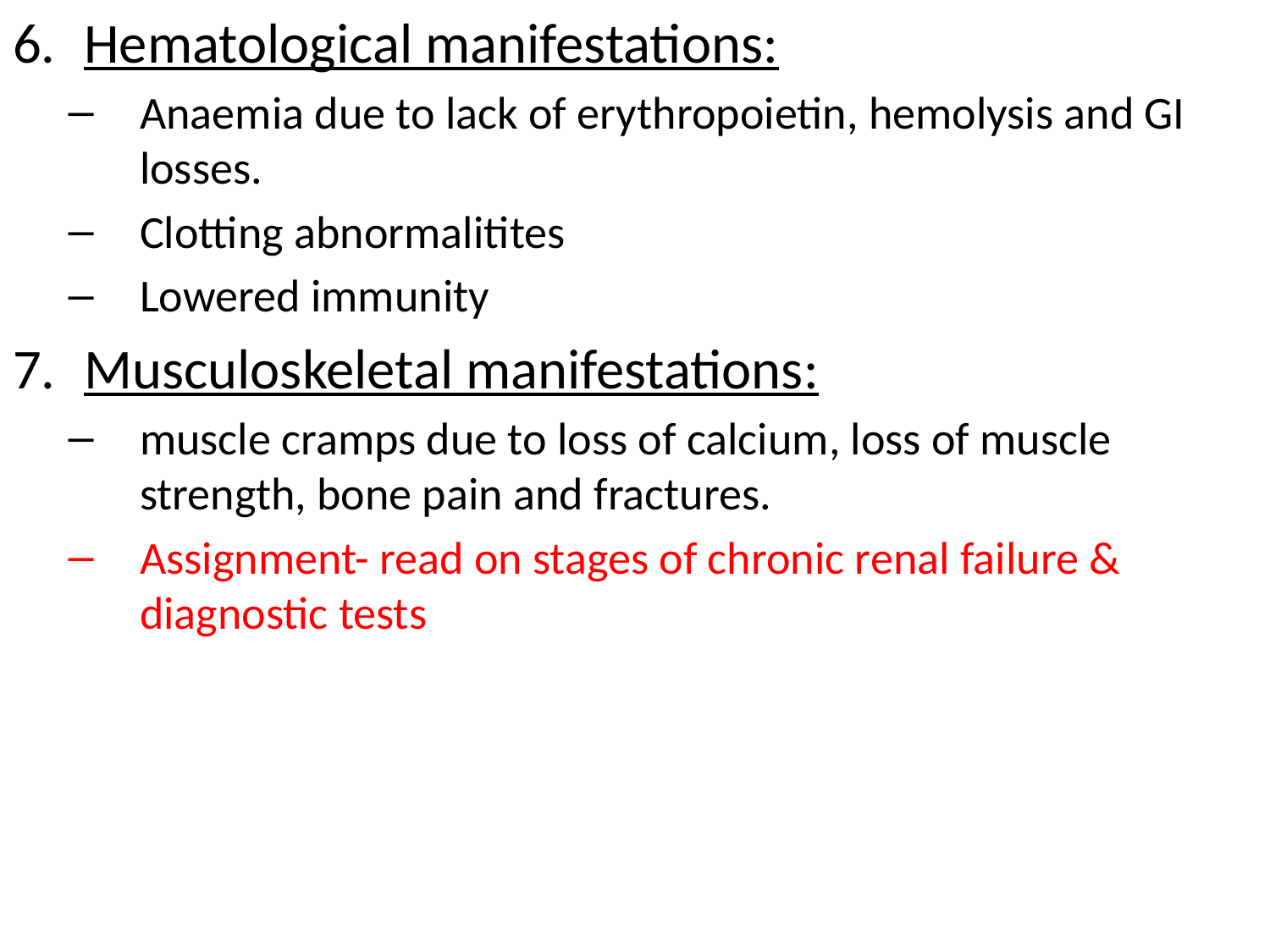

Hematological manifestations:
Anaemia due to lack of erythropoietin, hemolysis and GI losses.
Clotting abnormalitites
Lowered immunity
Musculoskeletal manifestations:
muscle cramps due to loss of calcium, loss of muscle strength, bone pain and fractures.
Assignment- read on stages of chronic renal failure & diagnostic tests
#